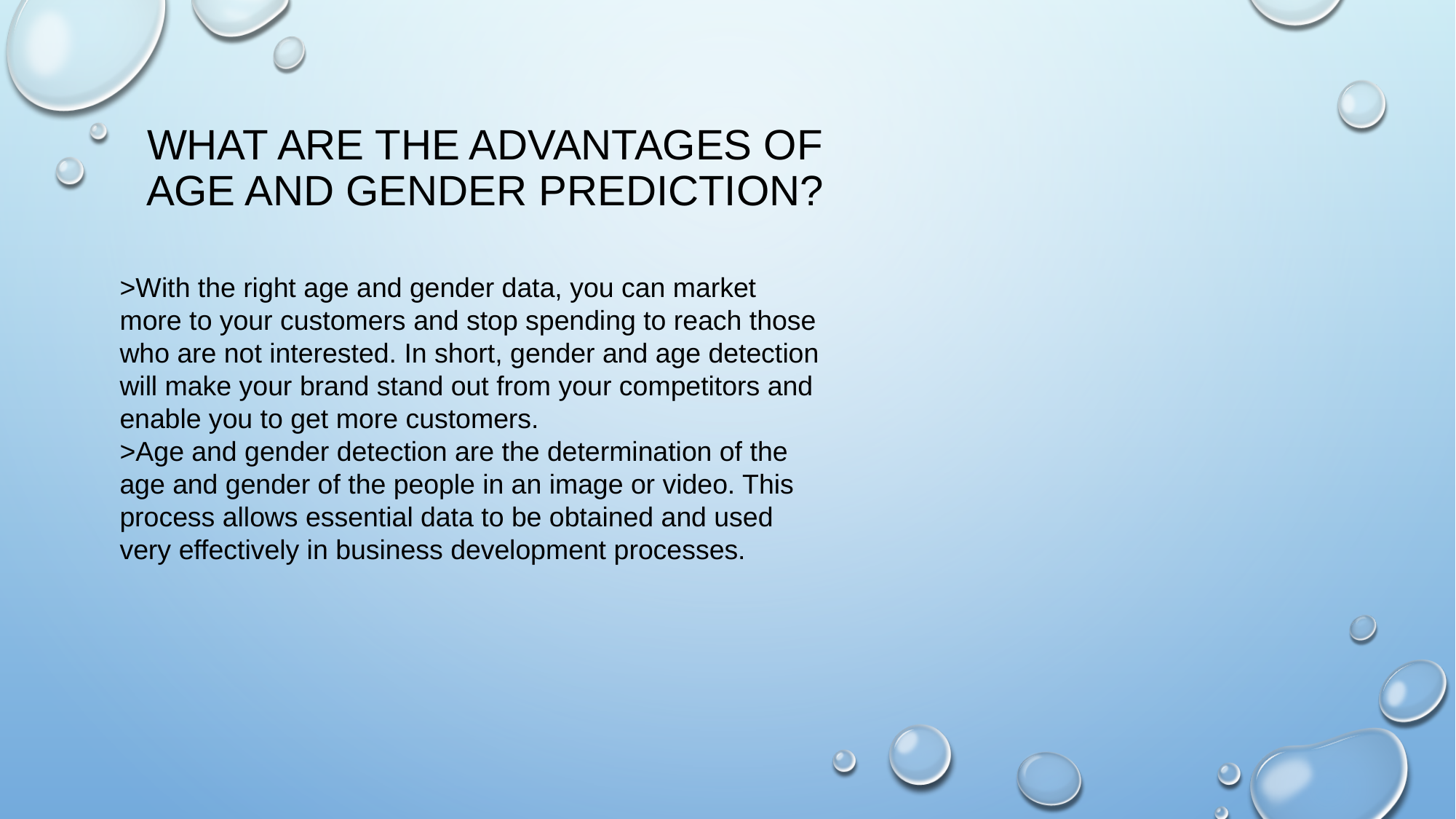

# What are the advantages of age and gender prediction?
>With the right age and gender data, you can market more to your customers and stop spending to reach those who are not interested. In short, gender and age detection will make your brand stand out from your competitors and enable you to get more customers.
>Age and gender detection are the determination of the age and gender of the people in an image or video. This process allows essential data to be obtained and used very effectively in business development processes.